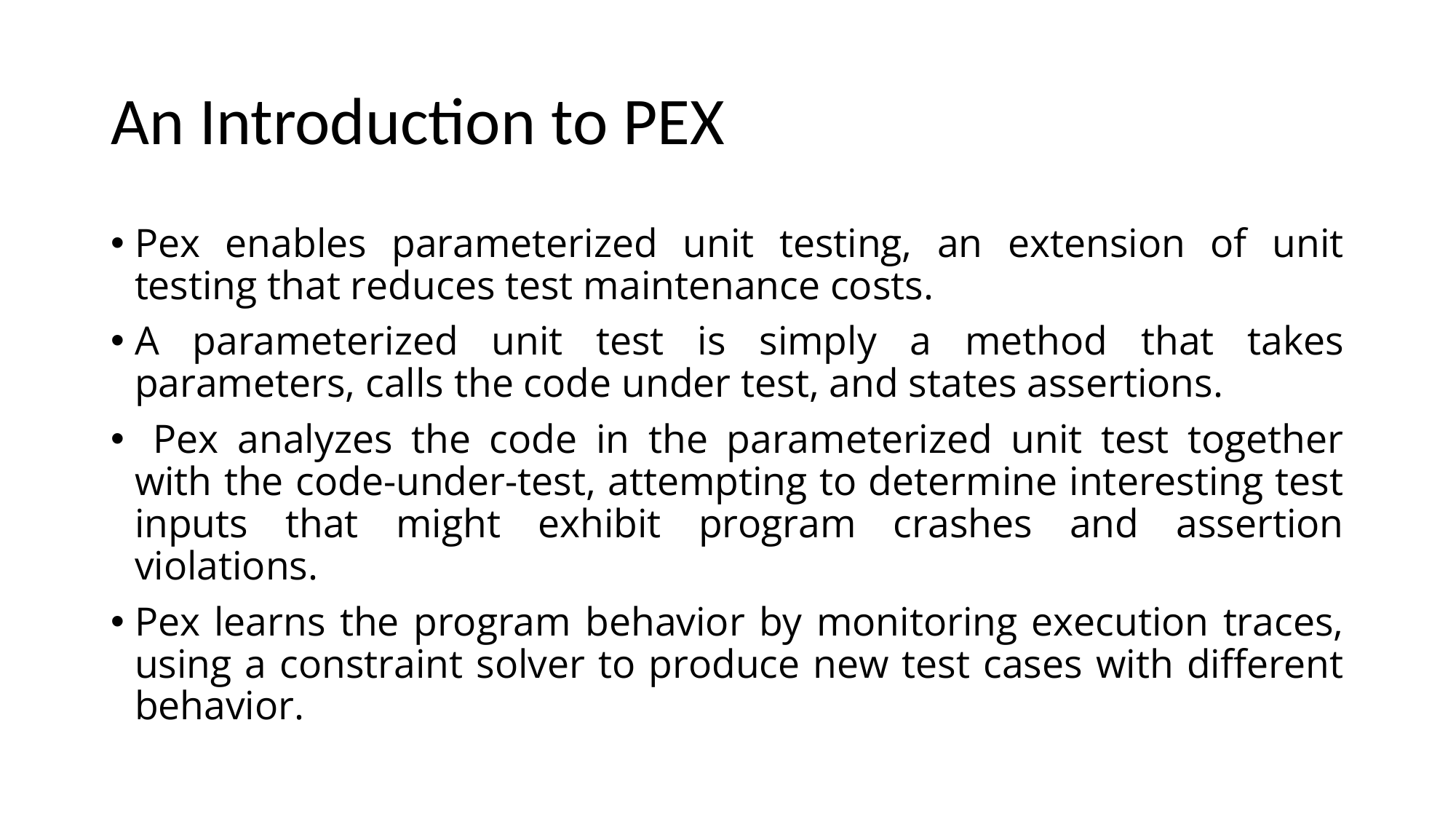

# An Introduction to PEX
Pex enables parameterized unit testing, an extension of unit testing that reduces test maintenance costs.
A parameterized unit test is simply a method that takes parameters, calls the code under test, and states assertions.
 Pex analyzes the code in the parameterized unit test together with the code-under-test, attempting to determine interesting test inputs that might exhibit program crashes and assertion violations.
Pex learns the program behavior by monitoring execution traces, using a constraint solver to produce new test cases with different behavior.